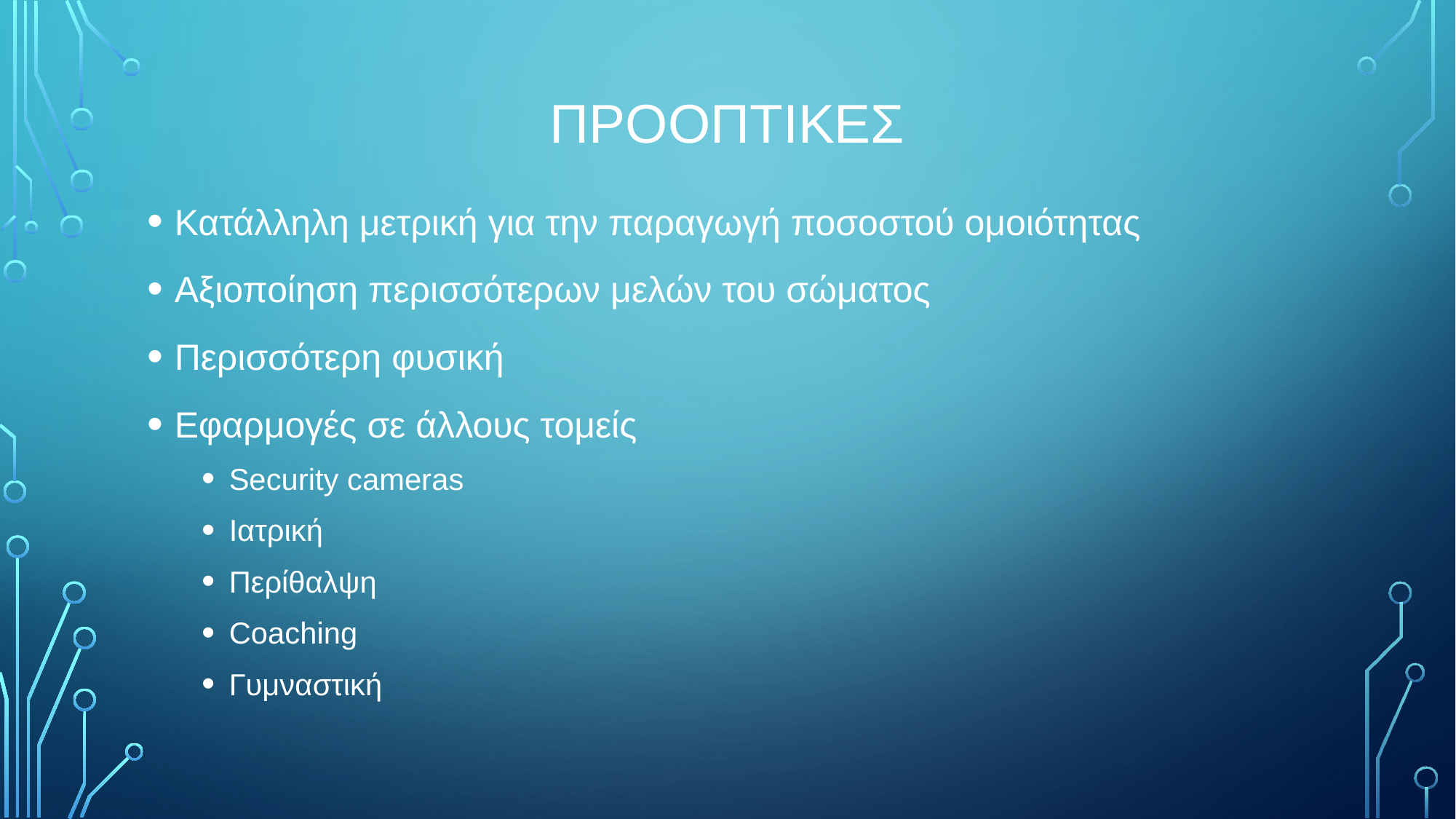

# προοπτικεσ
Κατάλληλη μετρική για την παραγωγή ποσοστού ομοιότητας
Αξιοποίηση περισσότερων μελών του σώματος
Περισσότερη φυσική
Εφαρμογές σε άλλους τομείς
Security cameras
Ιατρική
Περίθαλψη
Coaching
Γυμναστική